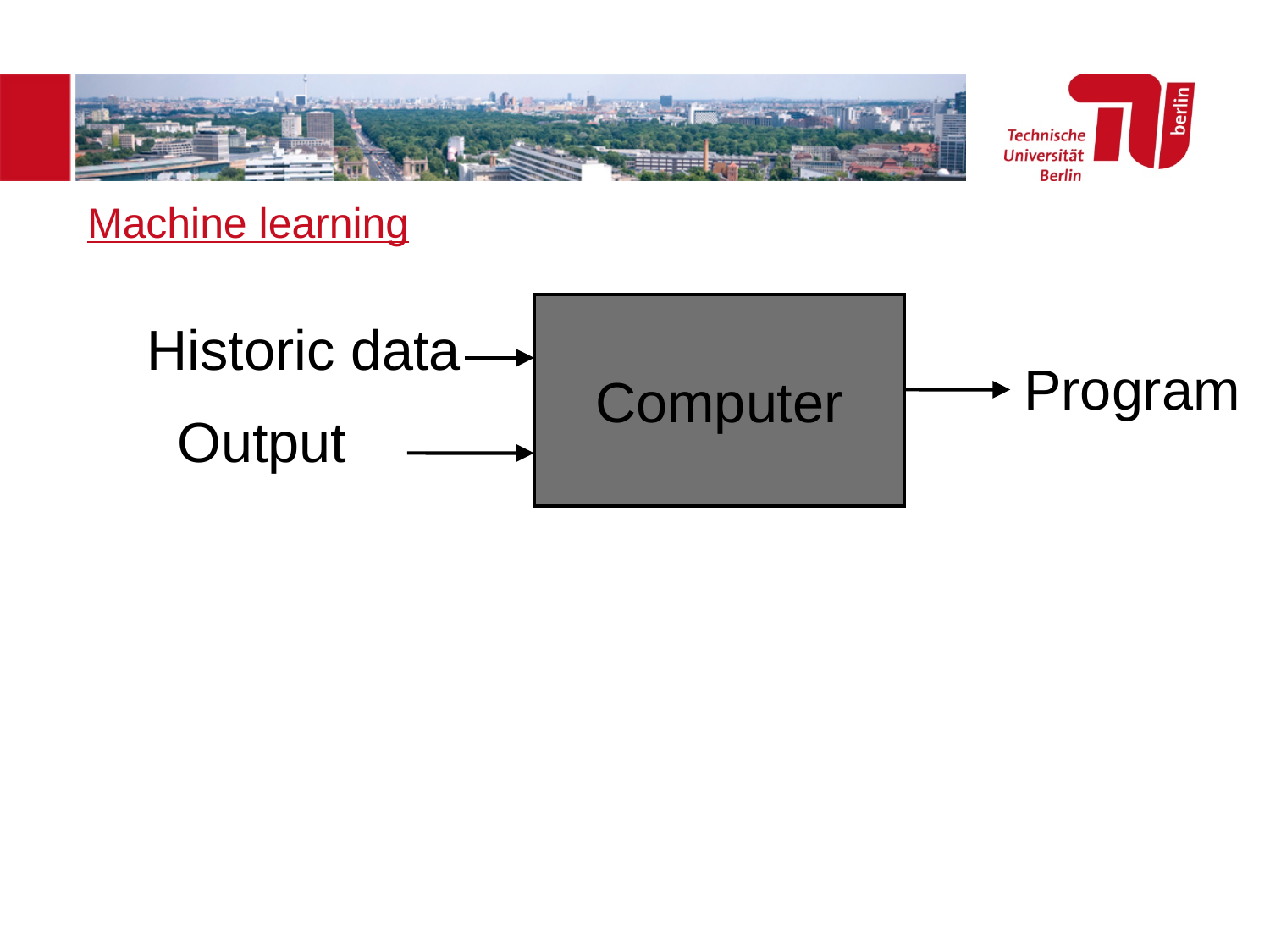

Machine learning

Computer
Historic data
Program

Output